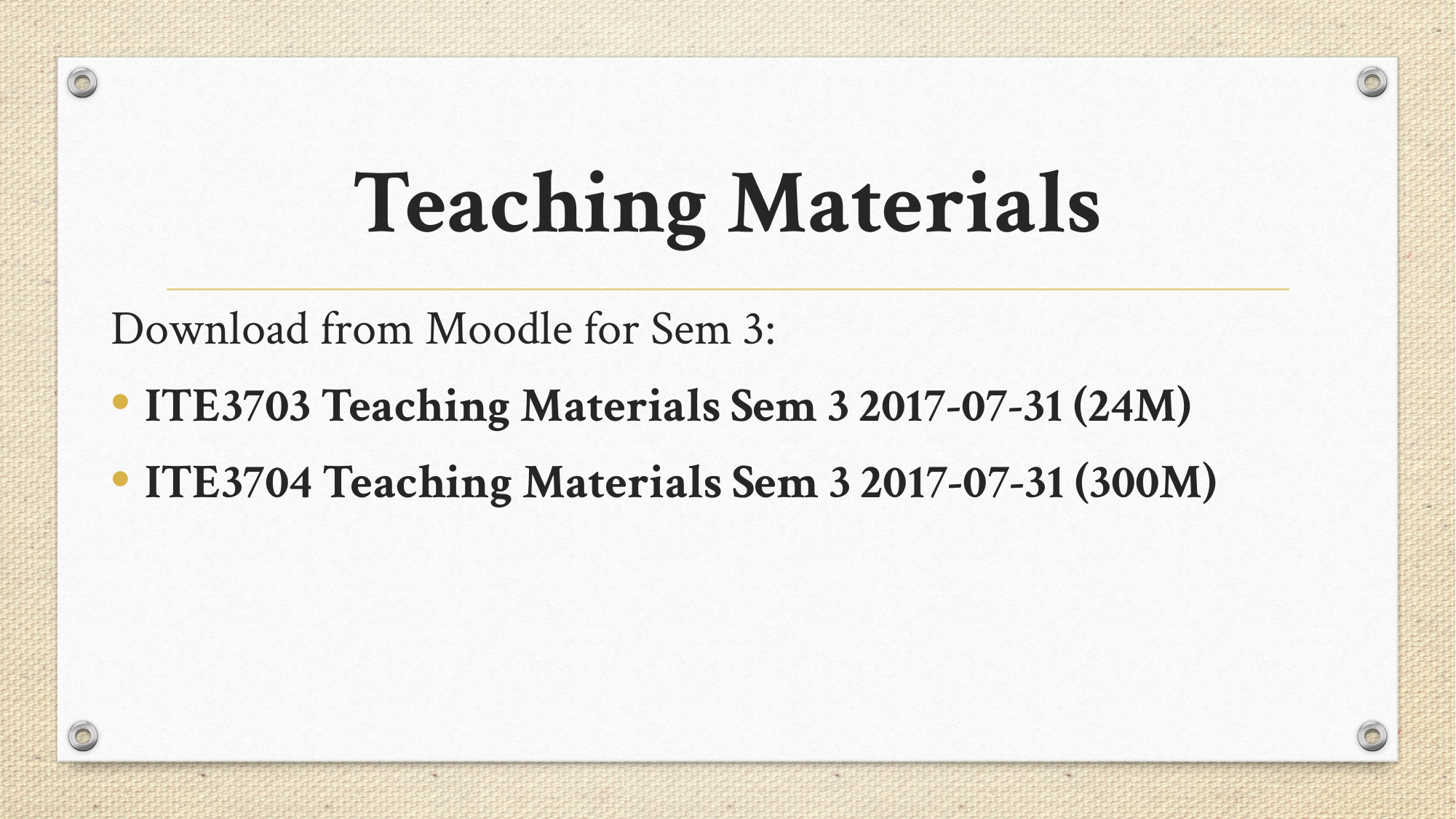

# Teaching Materials
Download from Moodle for Sem 3:
ITE3703 Teaching Materials Sem 3 2017-07-31 (24M)
ITE3704 Teaching Materials Sem 3 2017-07-31 (300M)